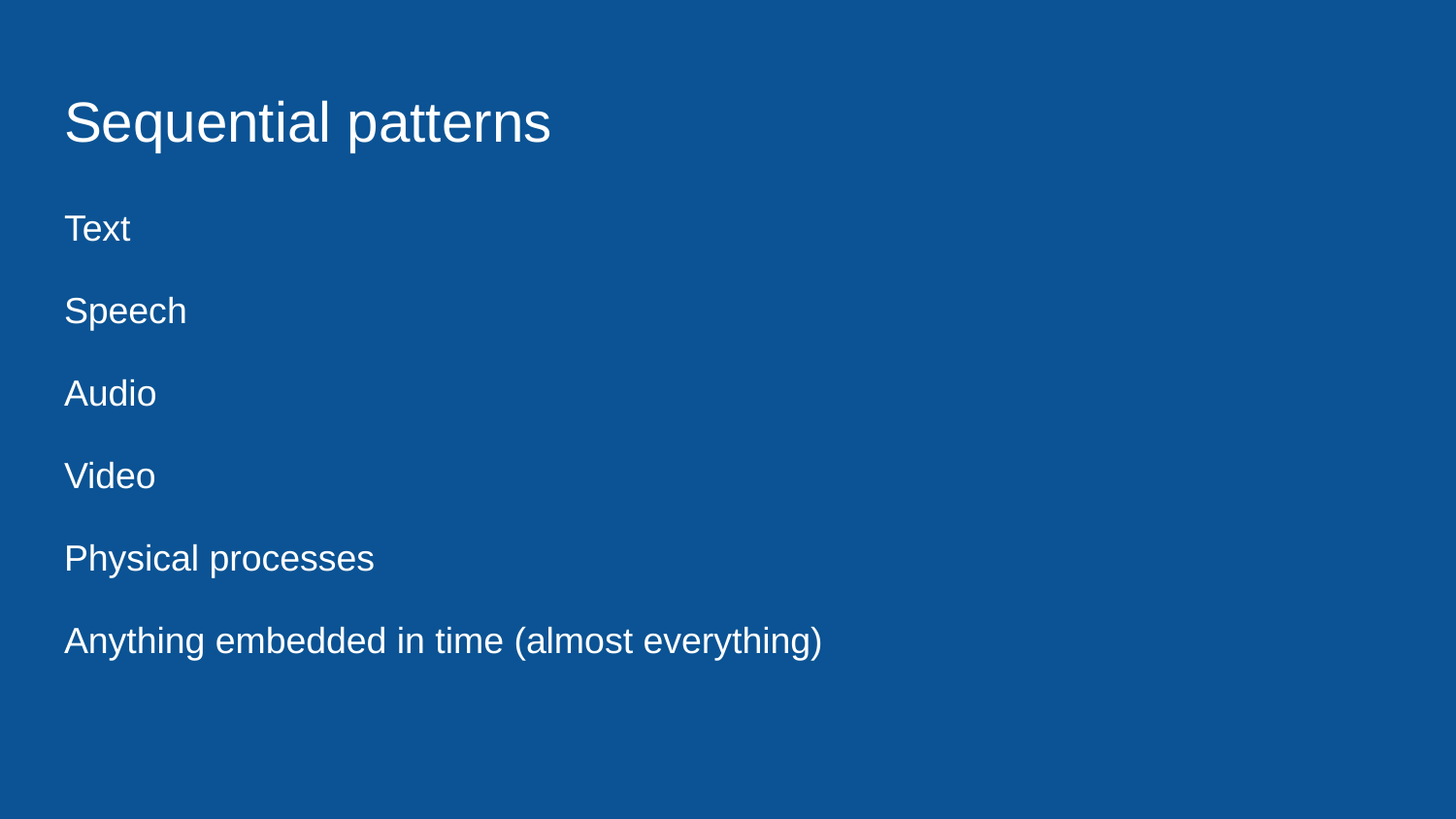

# Sequential patterns
Text
Speech
Audio
Video
Physical processes
Anything embedded in time (almost everything)